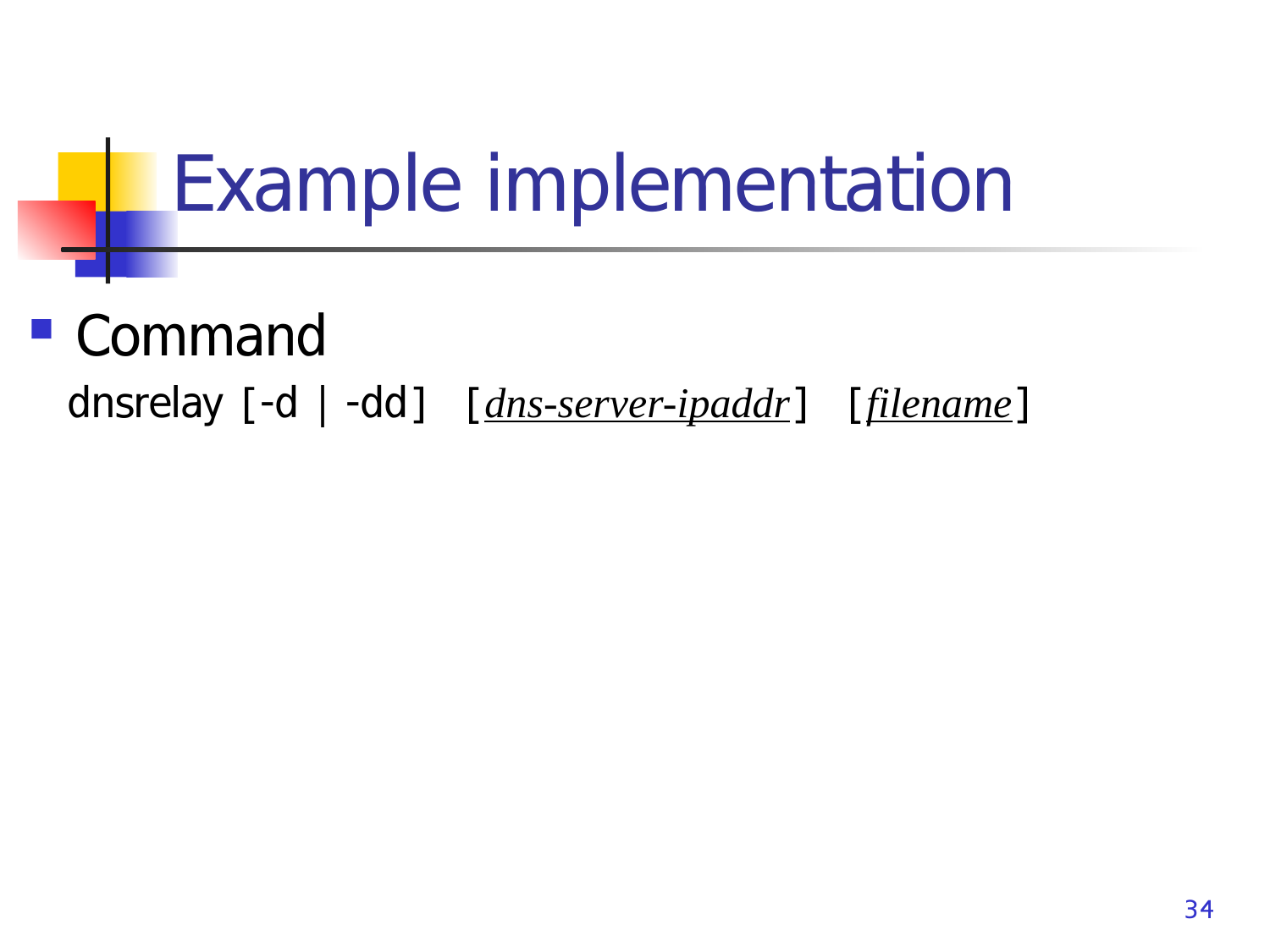

# Example implementation
Command
   dnsrelay [-d | -dd] [dns-server-ipaddr] [filename]

34